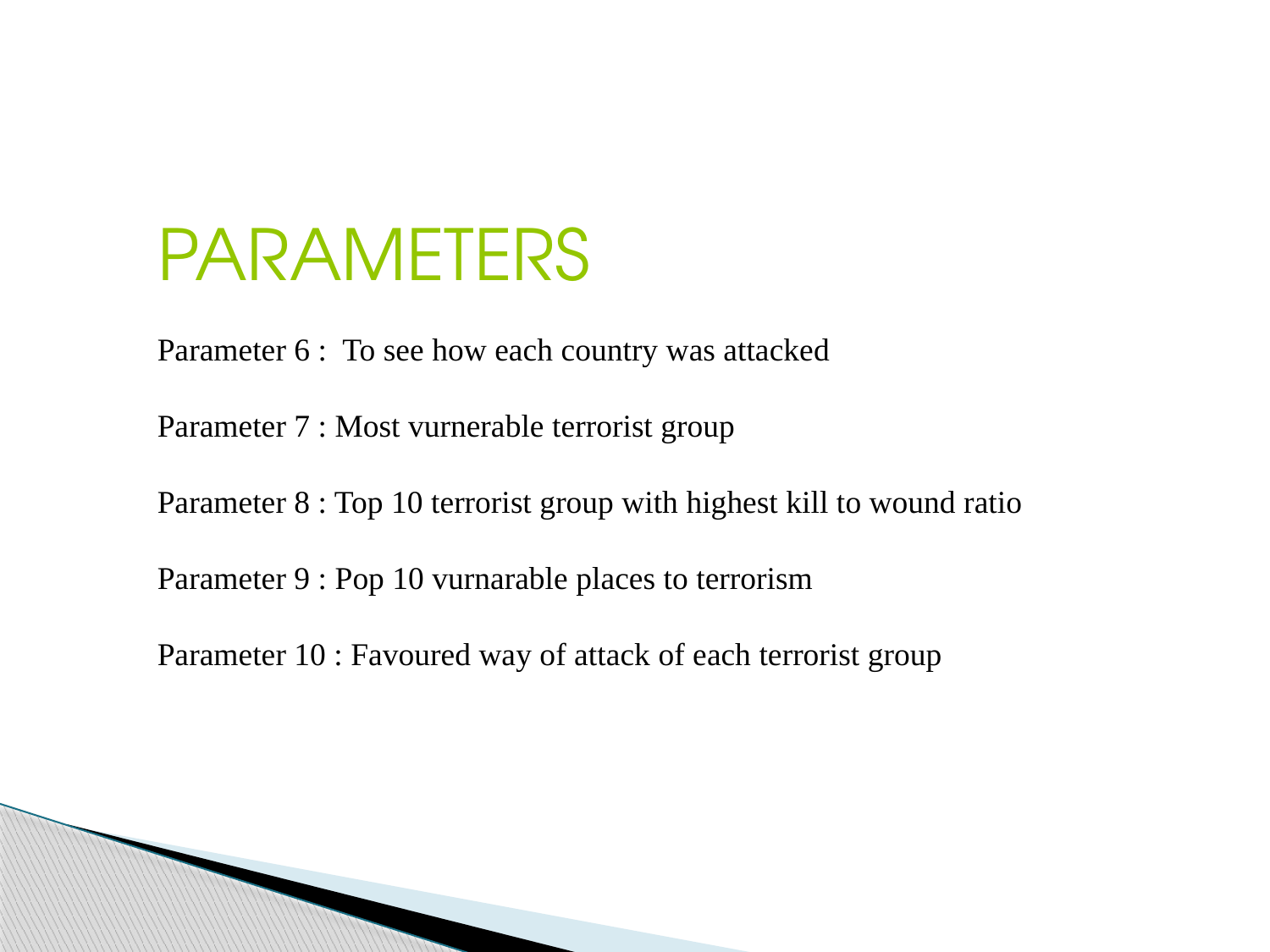

PARAMETERS
Parameter 6 :  To see how each country was attacked

Parameter 7 : Most vurnerable terrorist group

Parameter 8 : Top 10 terrorist group with highest kill to wound ratio

Parameter 9 : Pop 10 vurnarable places to terrorism

Parameter 10 : Favoured way of attack of each terrorist group